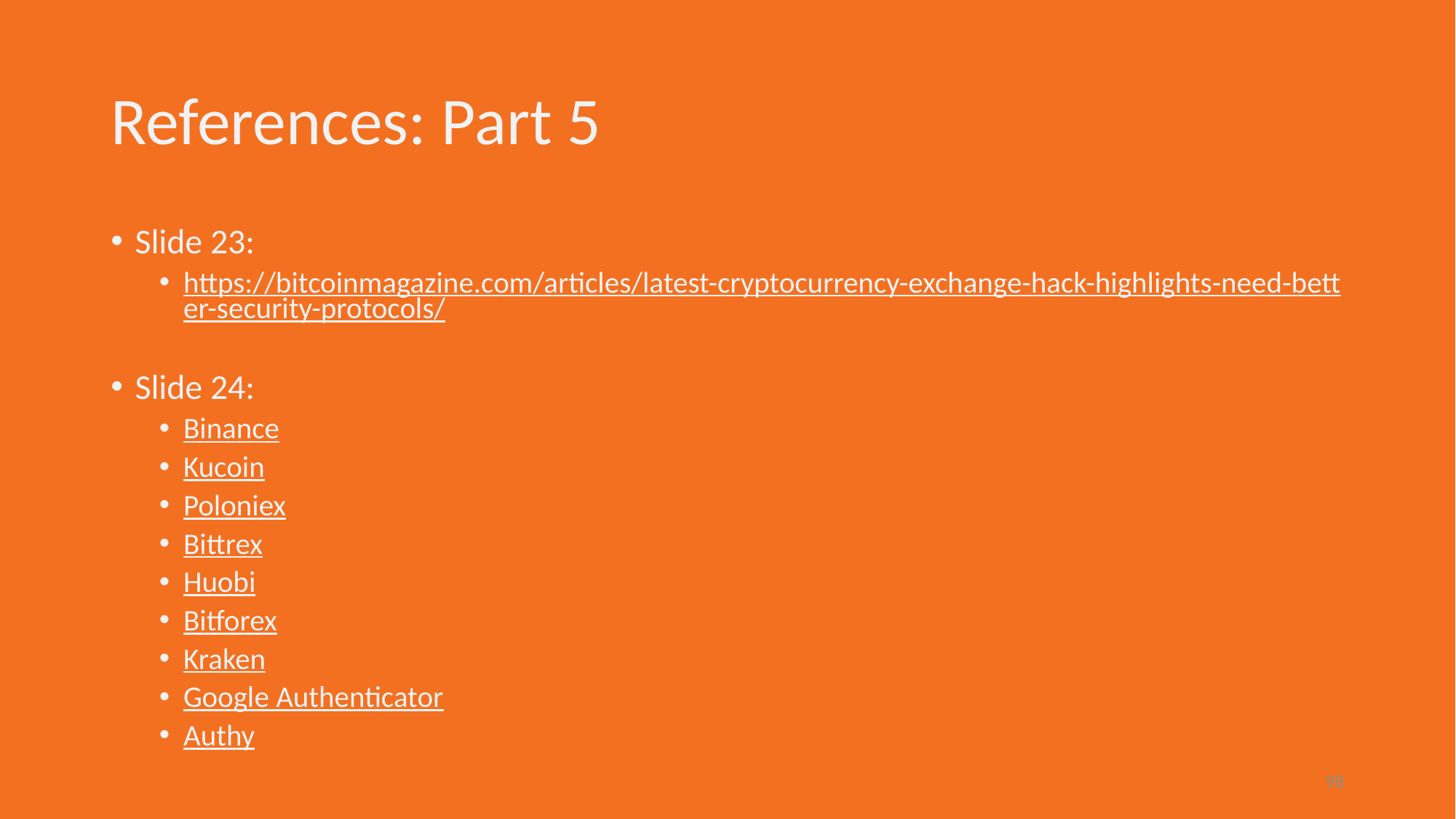

# References: Part 5
Slide 23:
https://bitcoinmagazine.com/articles/latest-cryptocurrency-exchange-hack-highlights-need-better-security-protocols/
Slide 24:
Binance
Kucoin
Poloniex
Bittrex
Huobi
Bitforex
Kraken
Google Authenticator
Authy

98